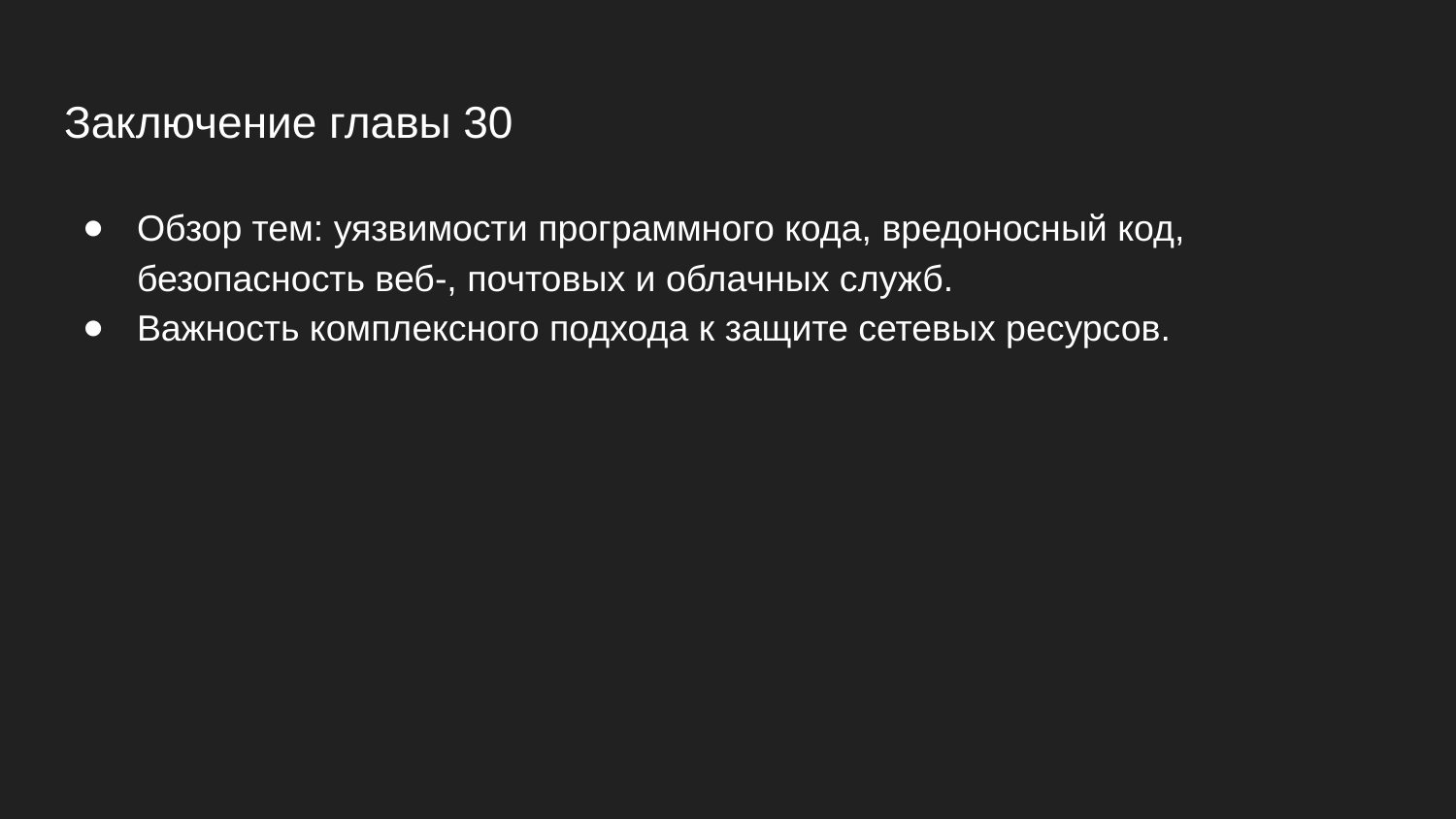

# Заключение главы 30

Обзор тем: уязвимости программного кода, вредоносный код, безопасность веб-, почтовых и облачных служб.
Важность комплексного подхода к защите сетевых ресурсов.